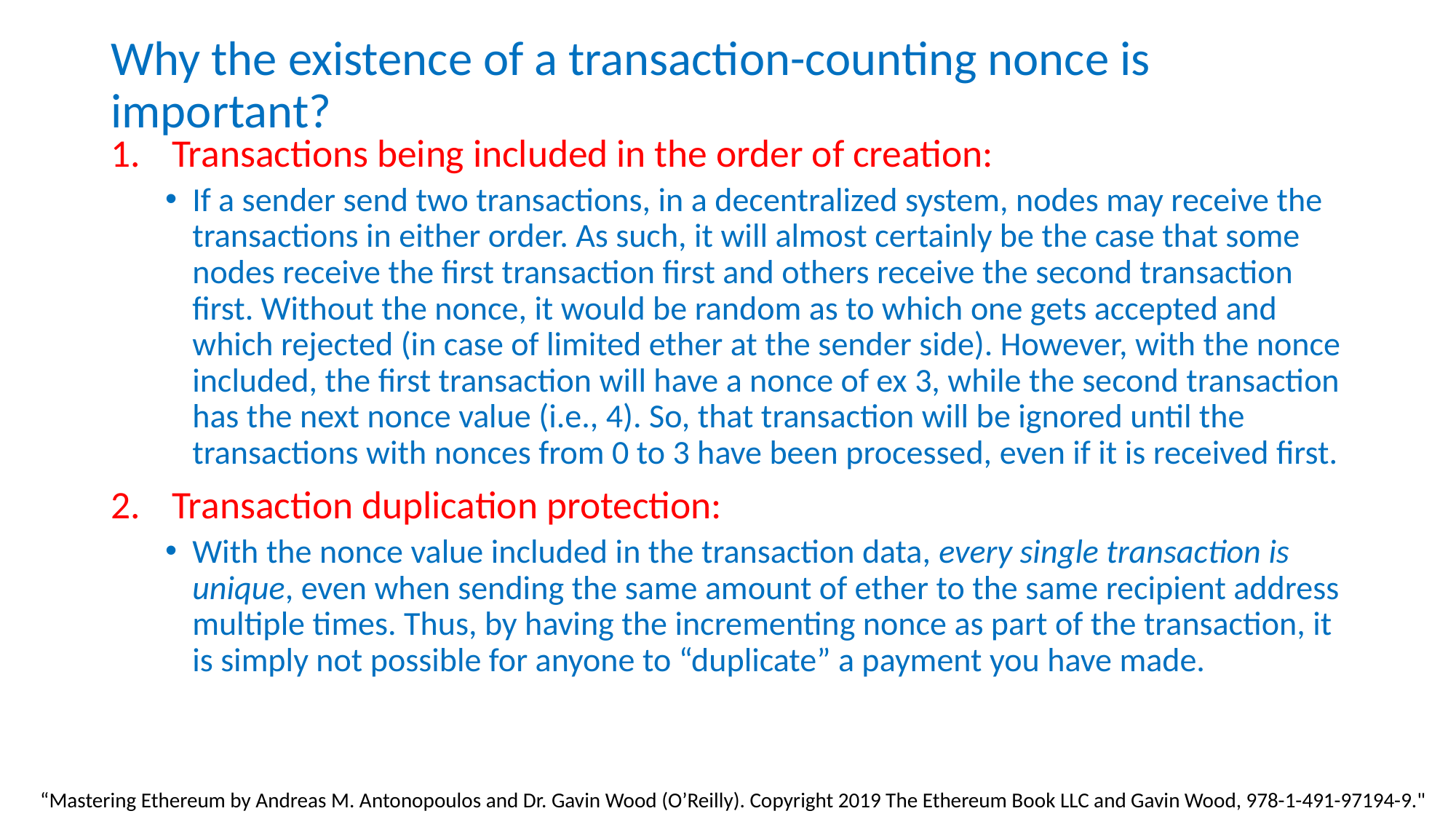

# Why the existence of a transaction-counting nonce is important?
Transactions being included in the order of creation:
If a sender send two transactions, in a decentralized system, nodes may receive the transactions in either order. As such, it will almost certainly be the case that some nodes receive the first transaction first and others receive the second transaction first. Without the nonce, it would be random as to which one gets accepted and which rejected (in case of limited ether at the sender side). However, with the nonce included, the first transaction will have a nonce of ex 3, while the second transaction has the next nonce value (i.e., 4). So, that transaction will be ignored until the transactions with nonces from 0 to 3 have been processed, even if it is received first.
Transaction duplication protection:
With the nonce value included in the transaction data, every single transaction is unique, even when sending the same amount of ether to the same recipient address multiple times. Thus, by having the incrementing nonce as part of the transaction, it is simply not possible for anyone to “duplicate” a payment you have made.
“Mastering Ethereum by Andreas M. Antonopoulos and Dr. Gavin Wood (O’Reilly). Copyright 2019 The Ethereum Book LLC and Gavin Wood, 978-1-491-97194-9."